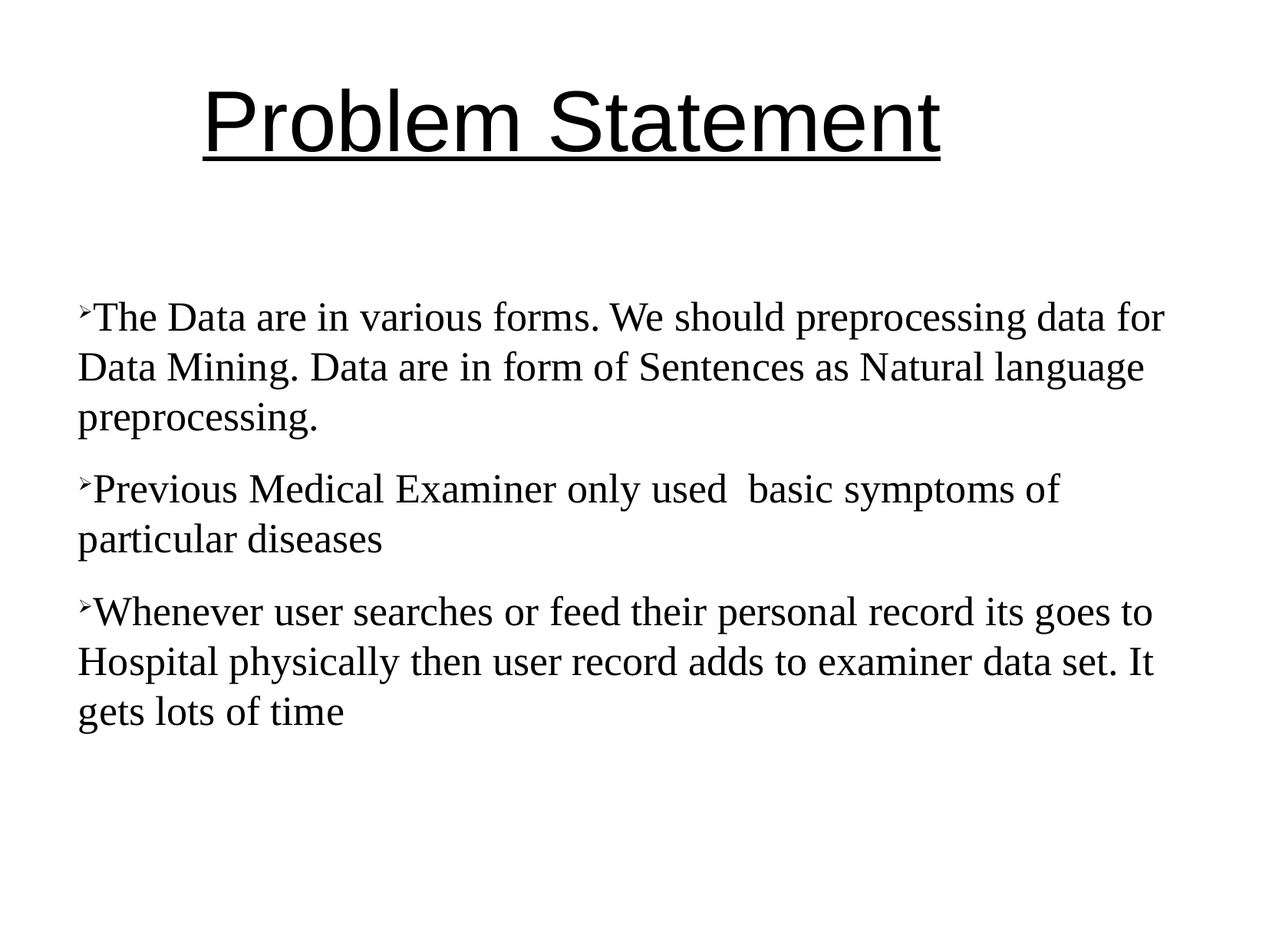

Problem Statement
The Data are in various forms. We should preprocessing data for Data Mining. Data are in form of Sentences as Natural language preprocessing.
Previous Medical Examiner only used  basic symptoms of particular diseases
Whenever user searches or feed their personal record its goes to Hospital physically then user record adds to examiner data set. It gets lots of time